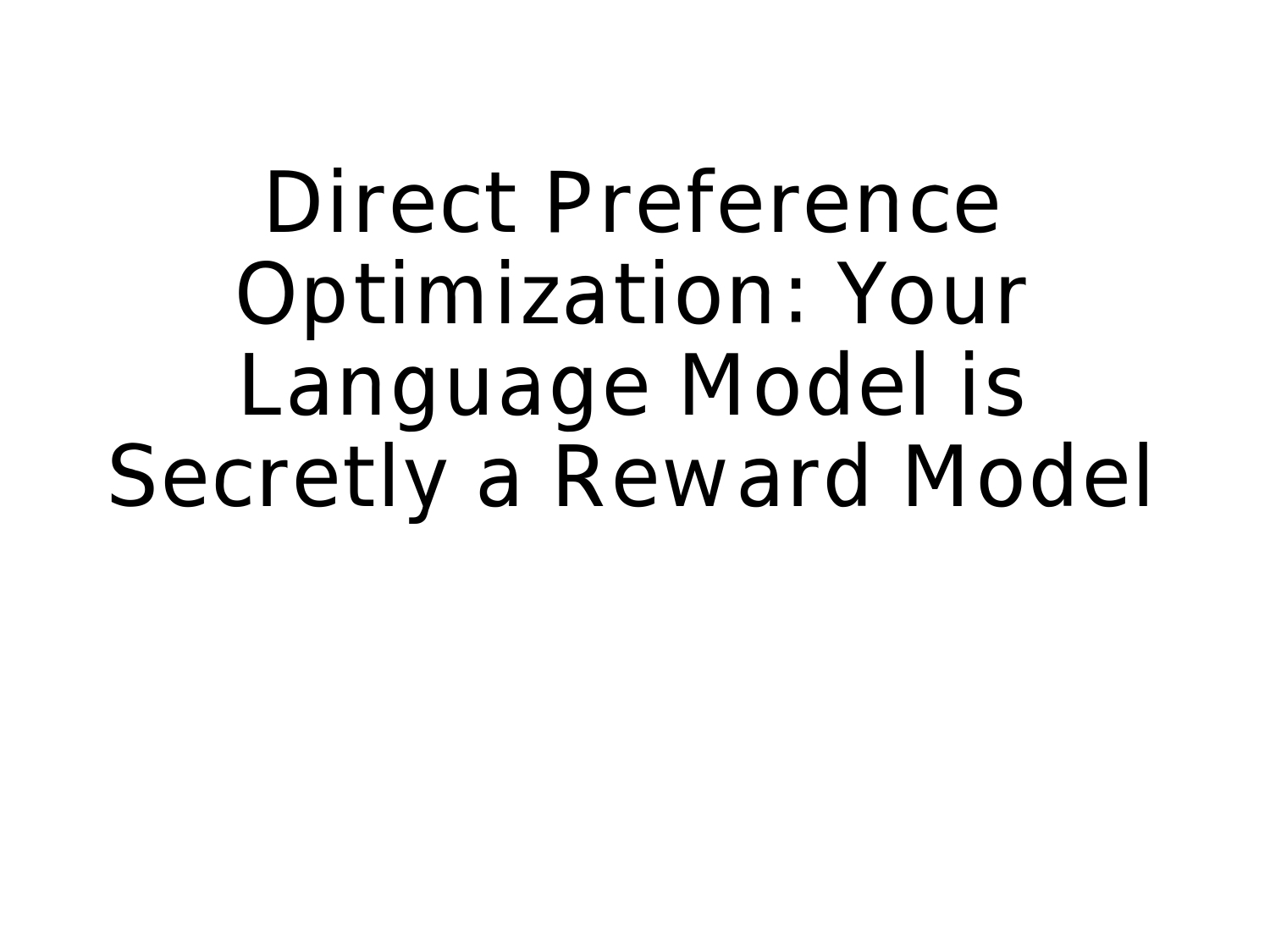

# Direct Preference Optimization: Your Language Model is Secretly a Reward Model